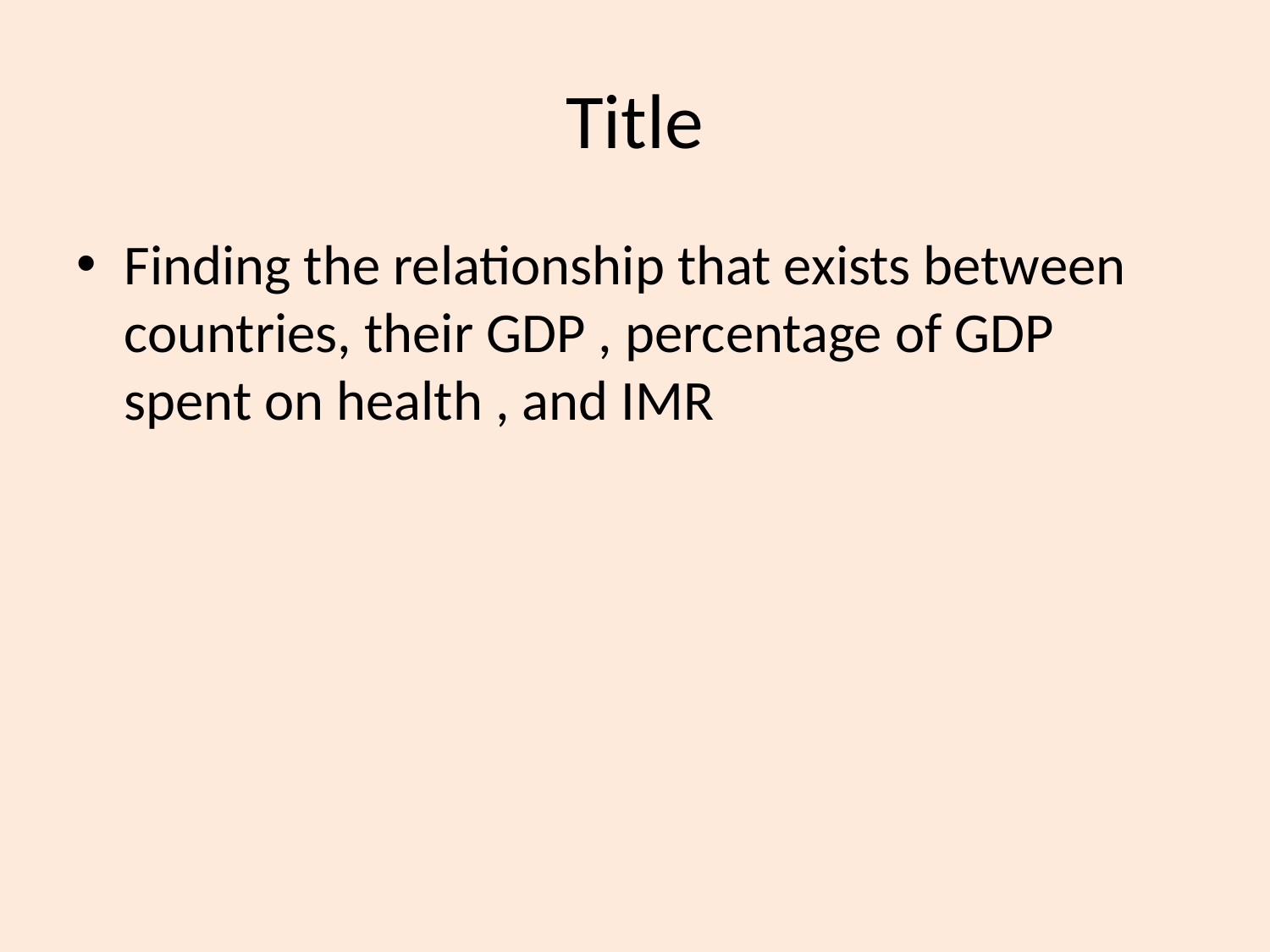

# Title
Finding the relationship that exists between countries, their GDP , percentage of GDP spent on health , and IMR